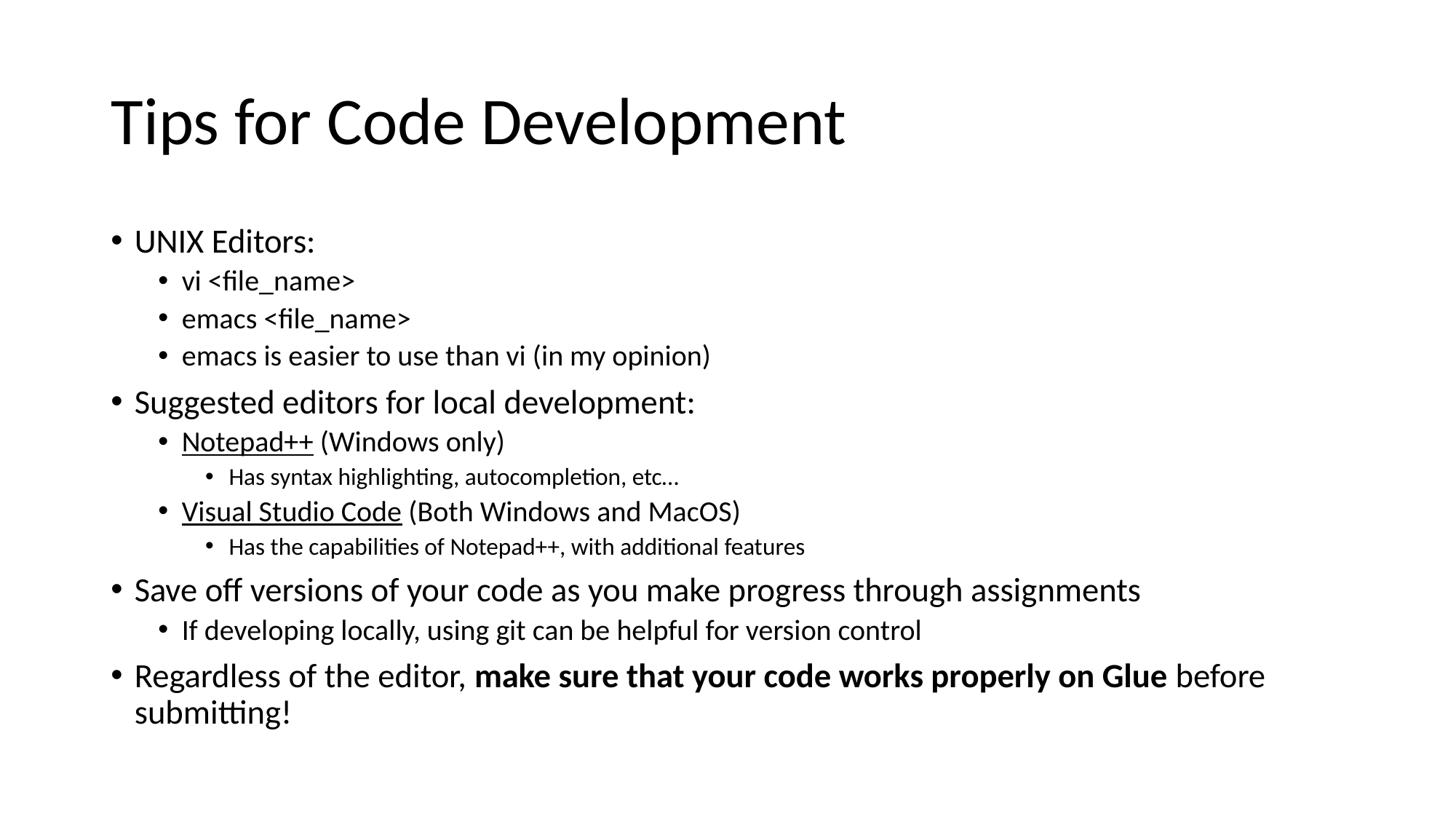

# Tips for Code Development
UNIX Editors:
vi <file_name>
emacs <file_name>
emacs is easier to use than vi (in my opinion)
Suggested editors for local development:
Notepad++ (Windows only)
Has syntax highlighting, autocompletion, etc…
Visual Studio Code (Both Windows and MacOS)
Has the capabilities of Notepad++, with additional features
Save off versions of your code as you make progress through assignments
If developing locally, using git can be helpful for version control
Regardless of the editor, make sure that your code works properly on Glue before submitting!